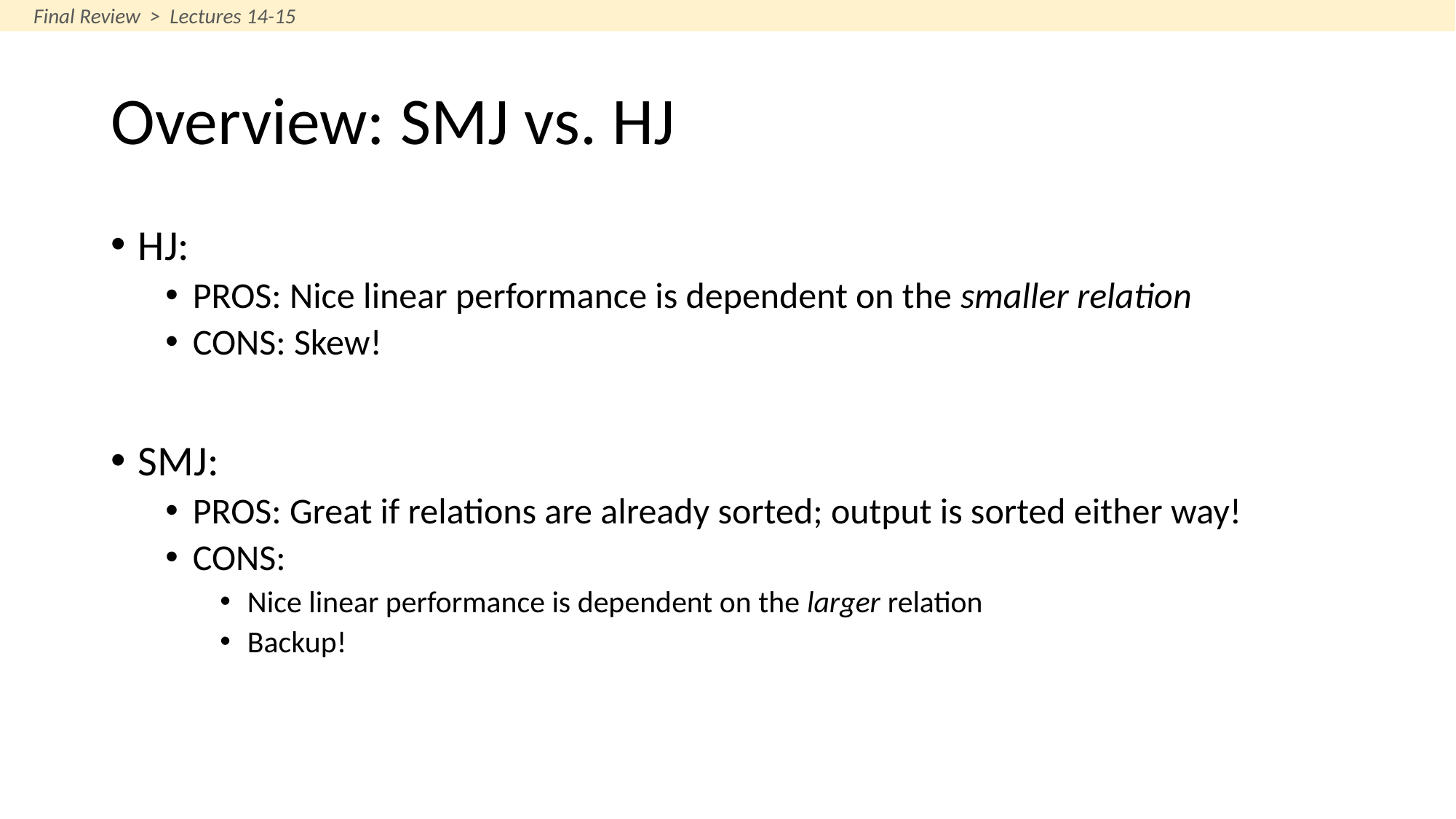

Final Review  >  Lectures 14-15
# Overview: SMJ vs. HJ
HJ:
PROS: Nice linear performance is dependent on the smaller relation
CONS: Skew!

SMJ:
PROS: Great if relations are already sorted; output is sorted either way!
CONS:
Nice linear performance is dependent on the larger relation
Backup!